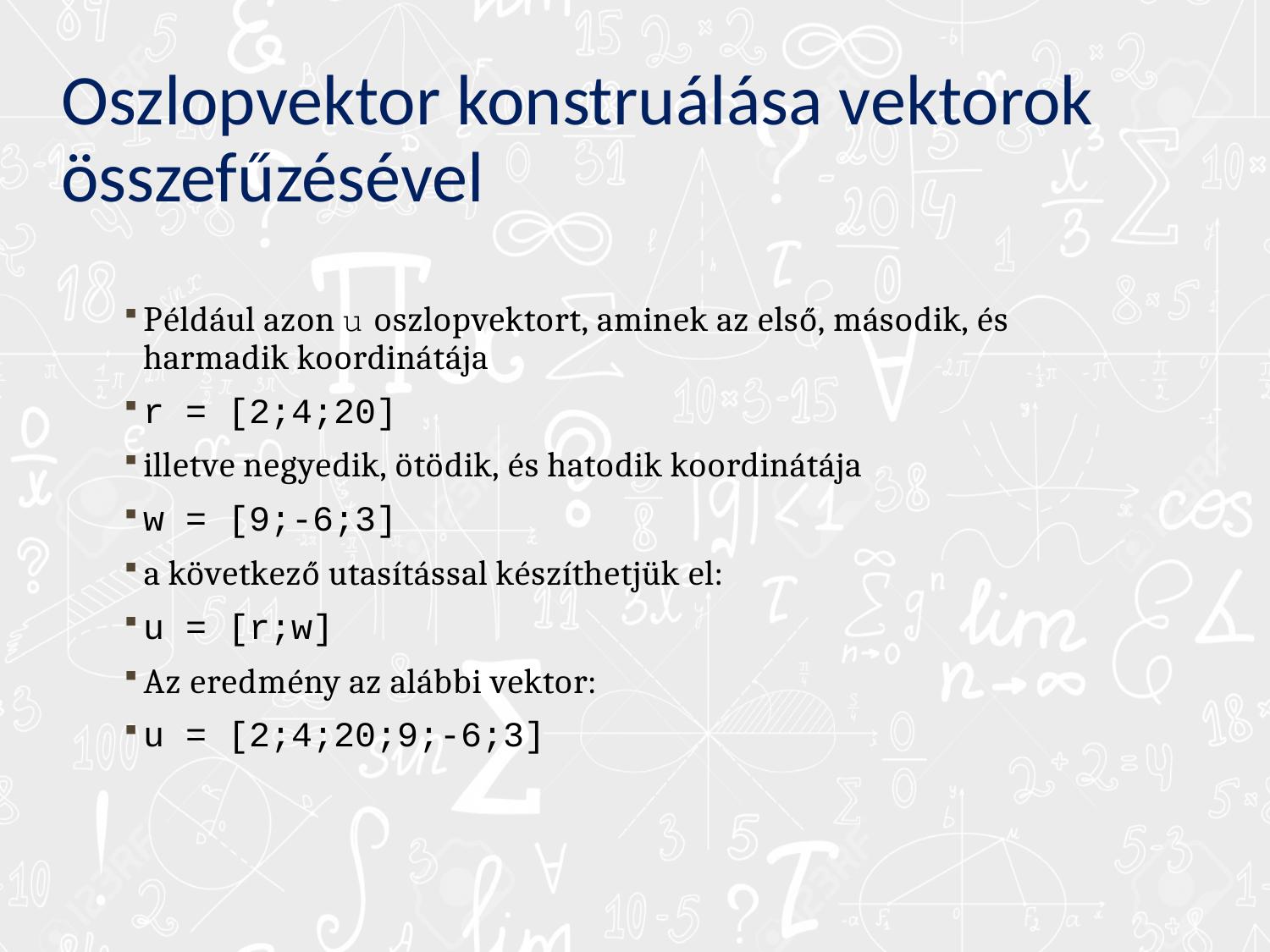

# Oszlopvektor konstruálása vektorok összefűzésével
Például azon u oszlopvektort, aminek az első, második, és harmadik koordinátája
r = [2;4;20]
illetve negyedik, ötödik, és hatodik koordinátája
w = [9;-6;3]
a következő utasítással készíthetjük el:
u = [r;w]
Az eredmény az alábbi vektor:
u = [2;4;20;9;-6;3]